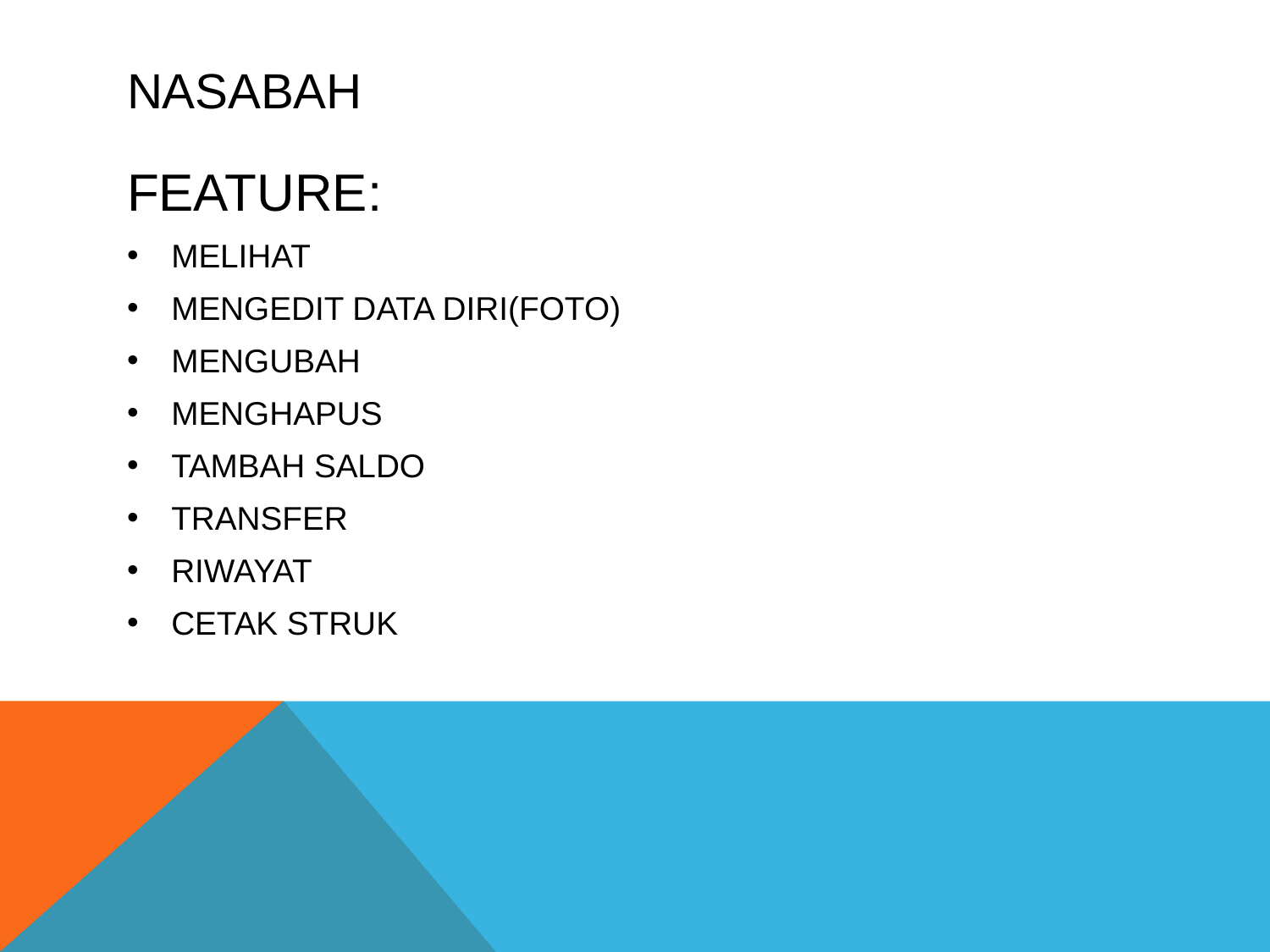

# NASABAH
FEATURE:
MELIHAT
MENGEDIT DATA DIRI(FOTO)
MENGUBAH
MENGHAPUS
TAMBAH SALDO
TRANSFER
RIWAYAT
CETAK STRUK